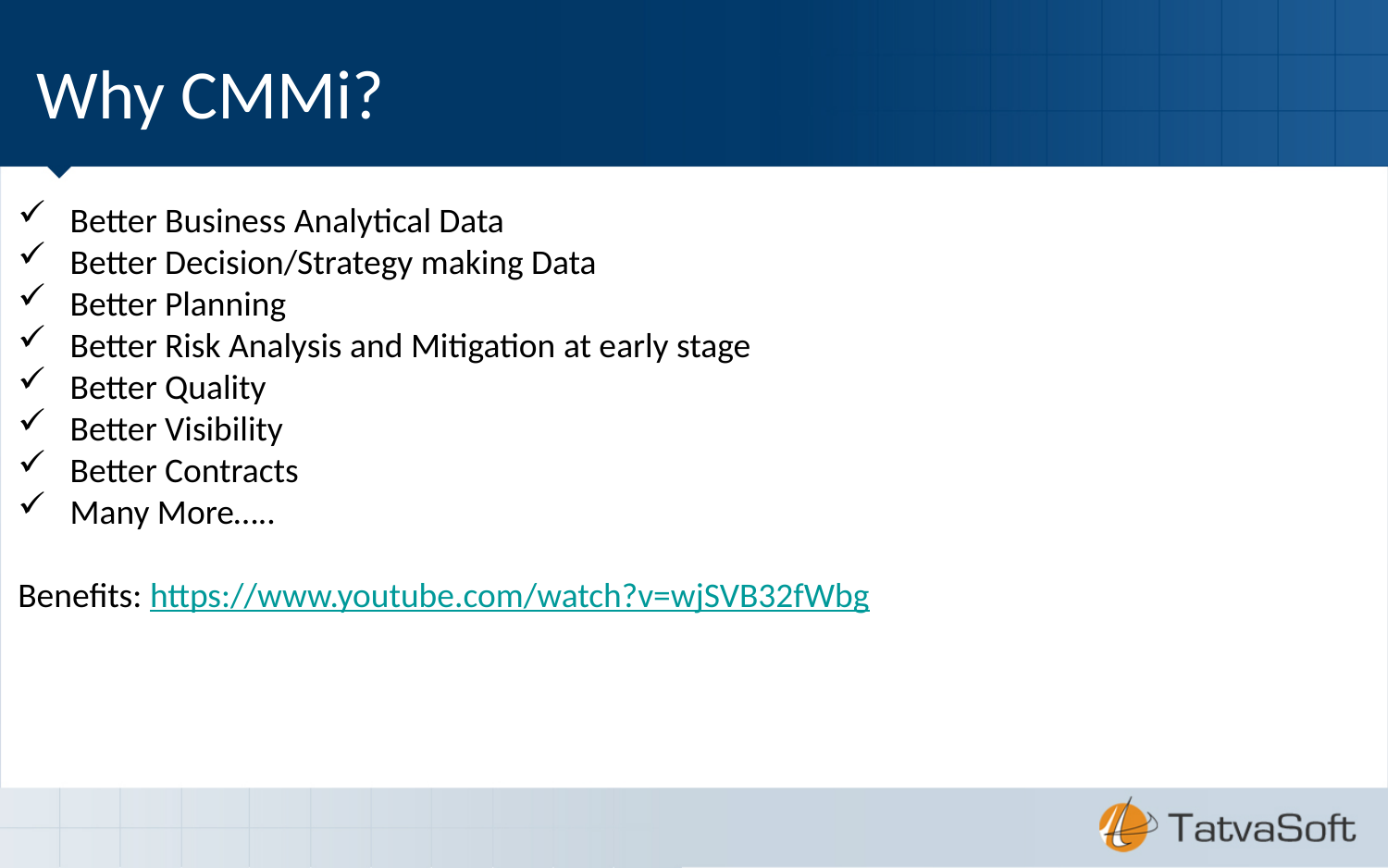

# Why CMMi?
Better Business Analytical Data
Better Decision/Strategy making Data
Better Planning
Better Risk Analysis and Mitigation at early stage
Better Quality
Better Visibility
Better Contracts
Many More…..

Benefits: https://www.youtube.com/watch?v=wjSVB32fWbg